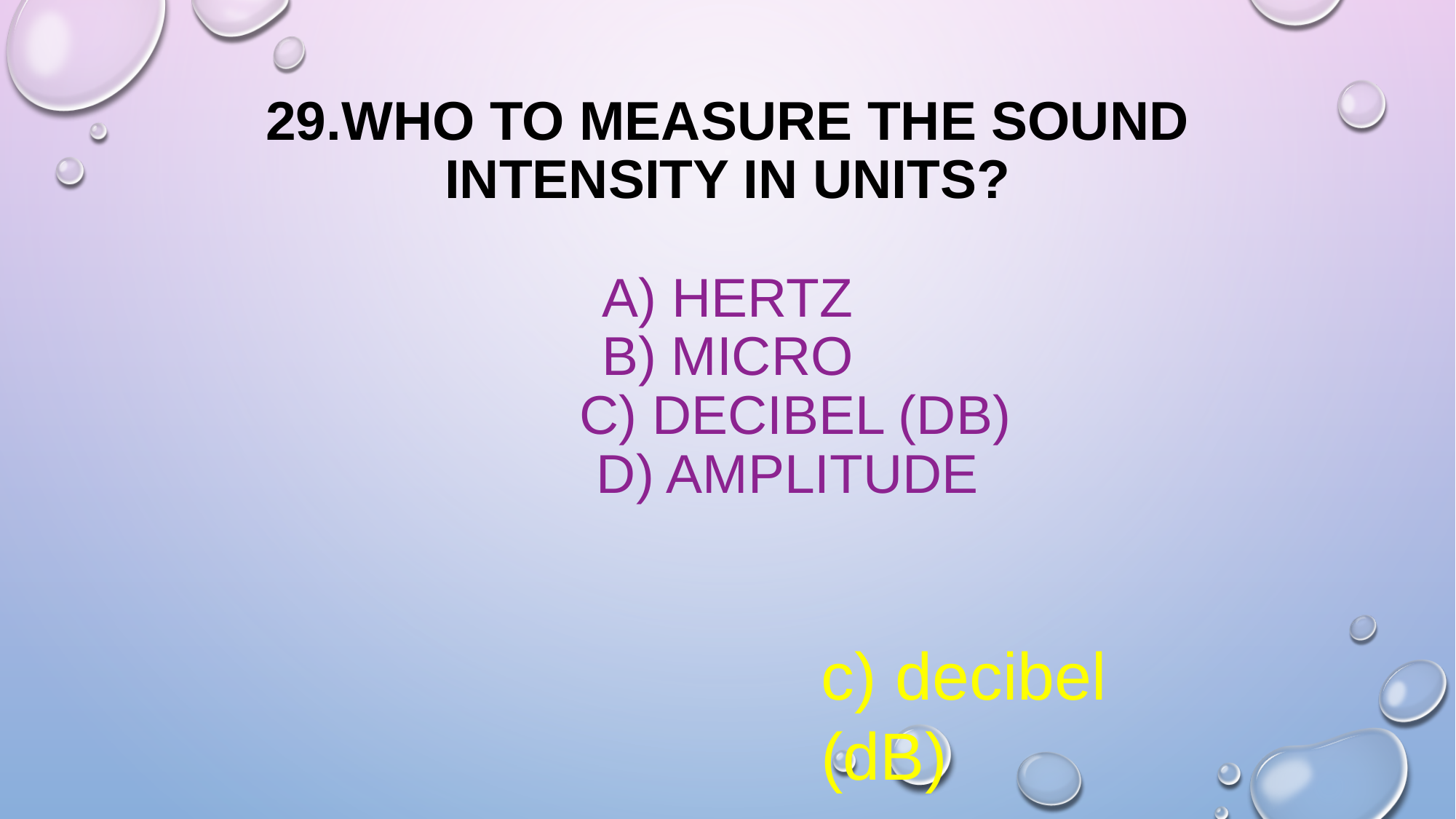

# 29.Who to measure the sound intensity in units? A) hertz b) micro c) decibel (db) d) amplitude
c) decibel (dB)